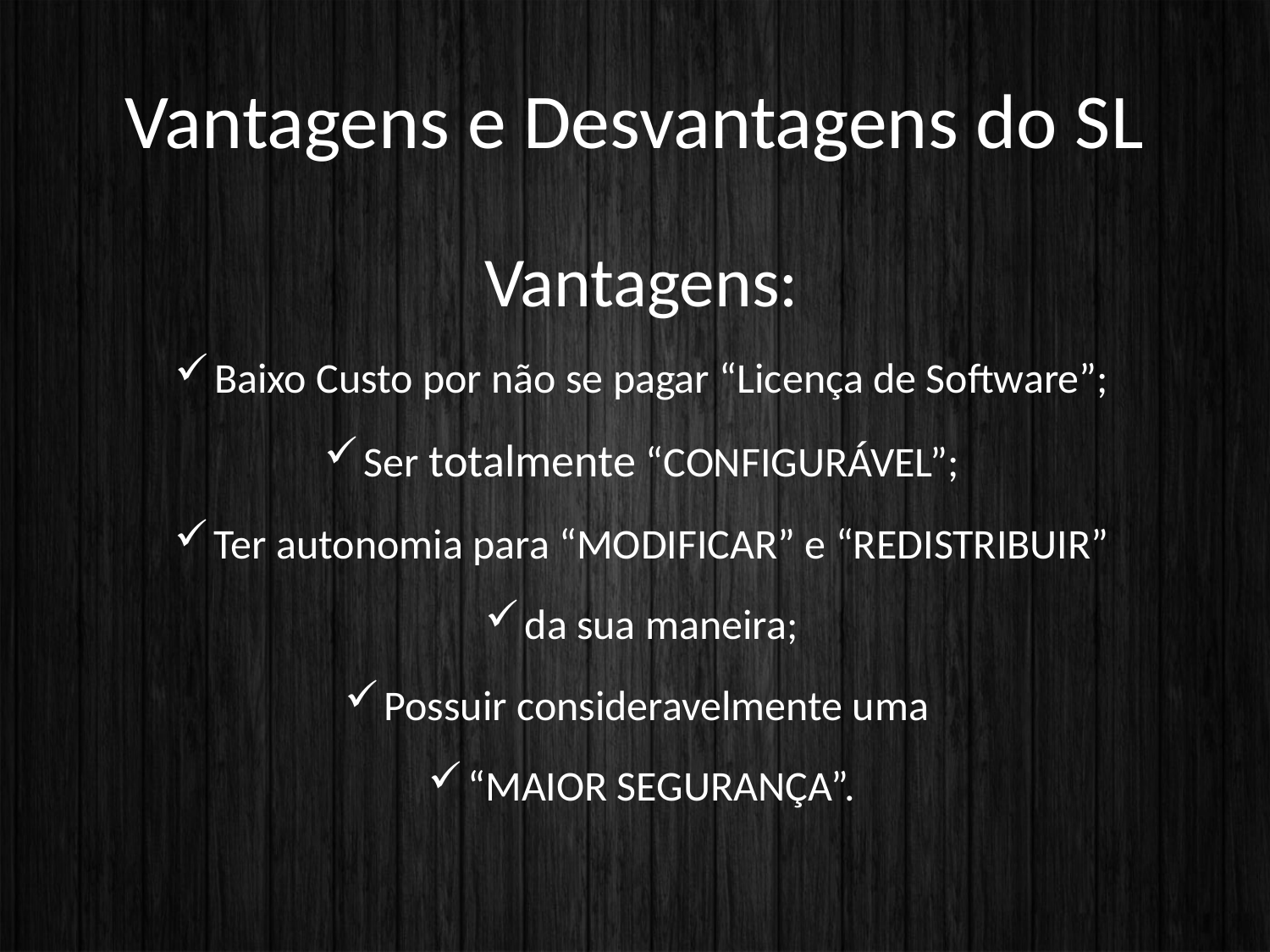

Vantagens e Desvantagens do SL
Vantagens:
Baixo Custo por não se pagar “Licença de Software”;
Ser totalmente “CONFIGURÁVEL”;
Ter autonomia para “MODIFICAR” e “REDISTRIBUIR”
da sua maneira;
Possuir consideravelmente uma
“MAIOR SEGURANÇA”.